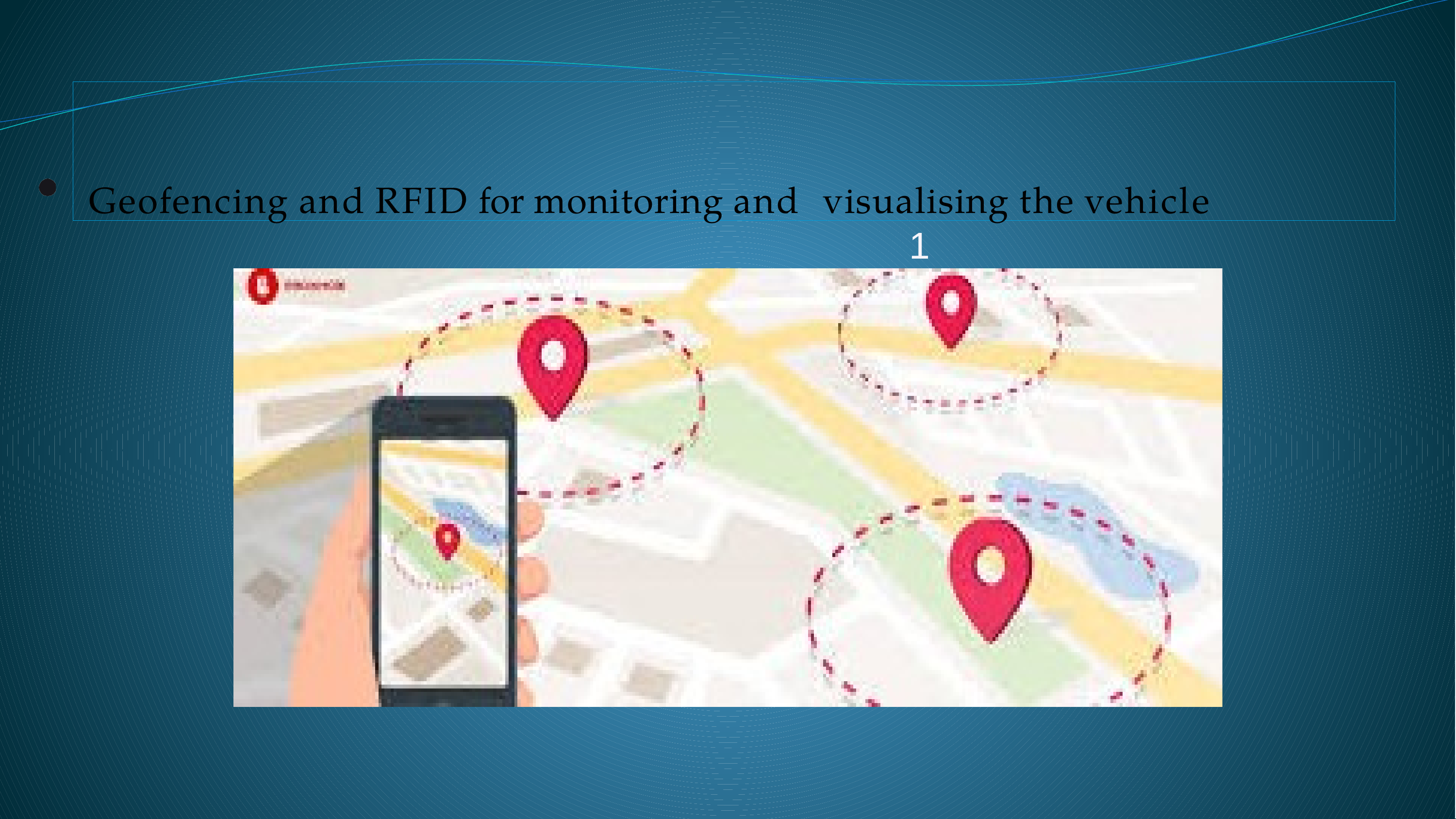

# Geofencing and RFID for monitoring and  visualising the vehicle

1

2

3